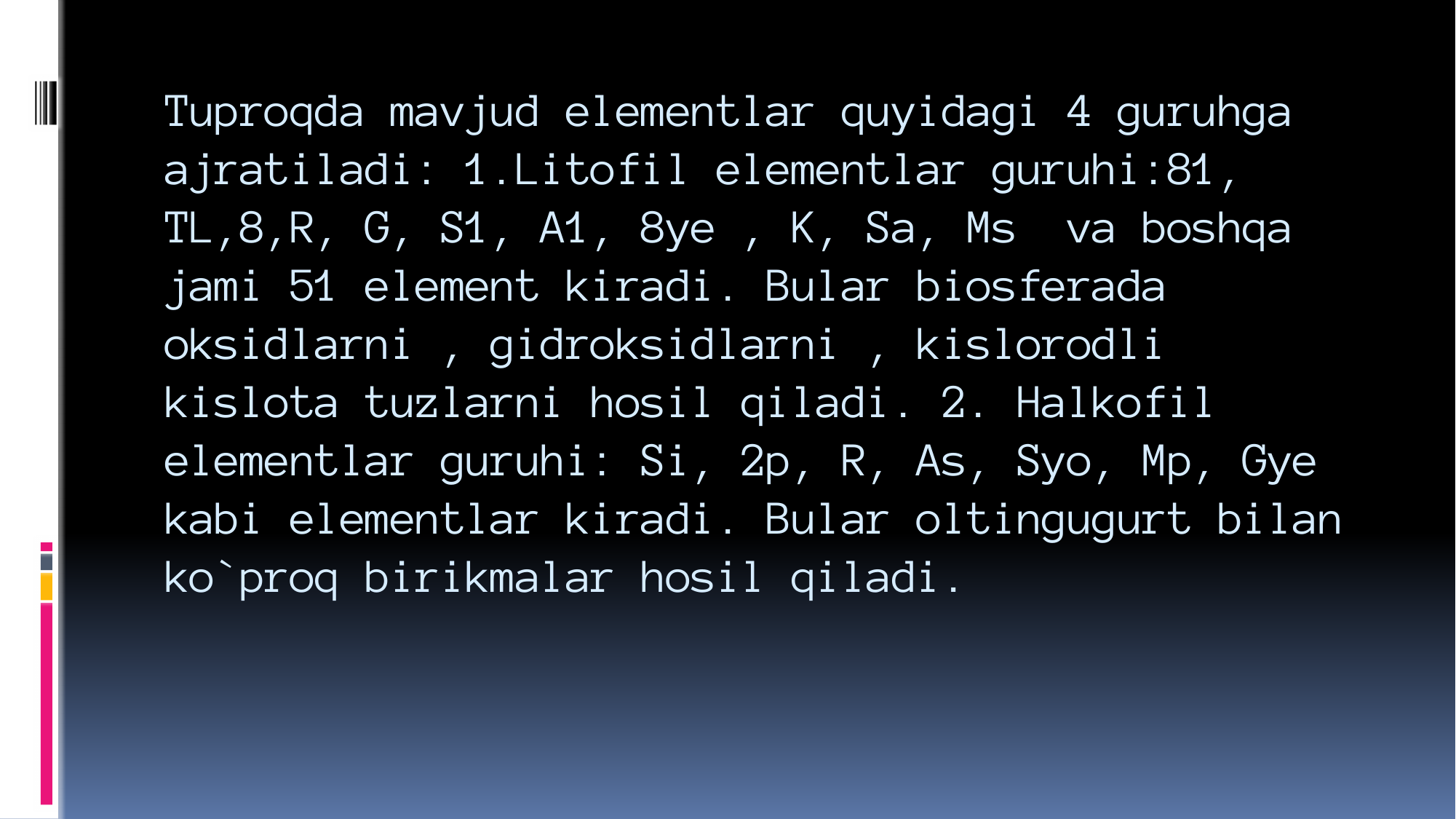

# Tuproqda mavjud elementlar quyidagi 4 guruhga ajratiladi: 1.Litofil elementlar guruhi:81, TL,8,R, G, S1, A1, 8ye , K, Sa, Ms  va boshqa jami 51 element kiradi. Bular biosferada oksidlarni , gidroksidlarni , kislorodli kislota tuzlarni hosil qiladi. 2. Halkofil elementlar guruhi: Si, 2p, R, As, Syo, Mp, Gye kabi elementlar kiradi. Bular oltingugurt bilan ko`proq birikmalar hosil qiladi.